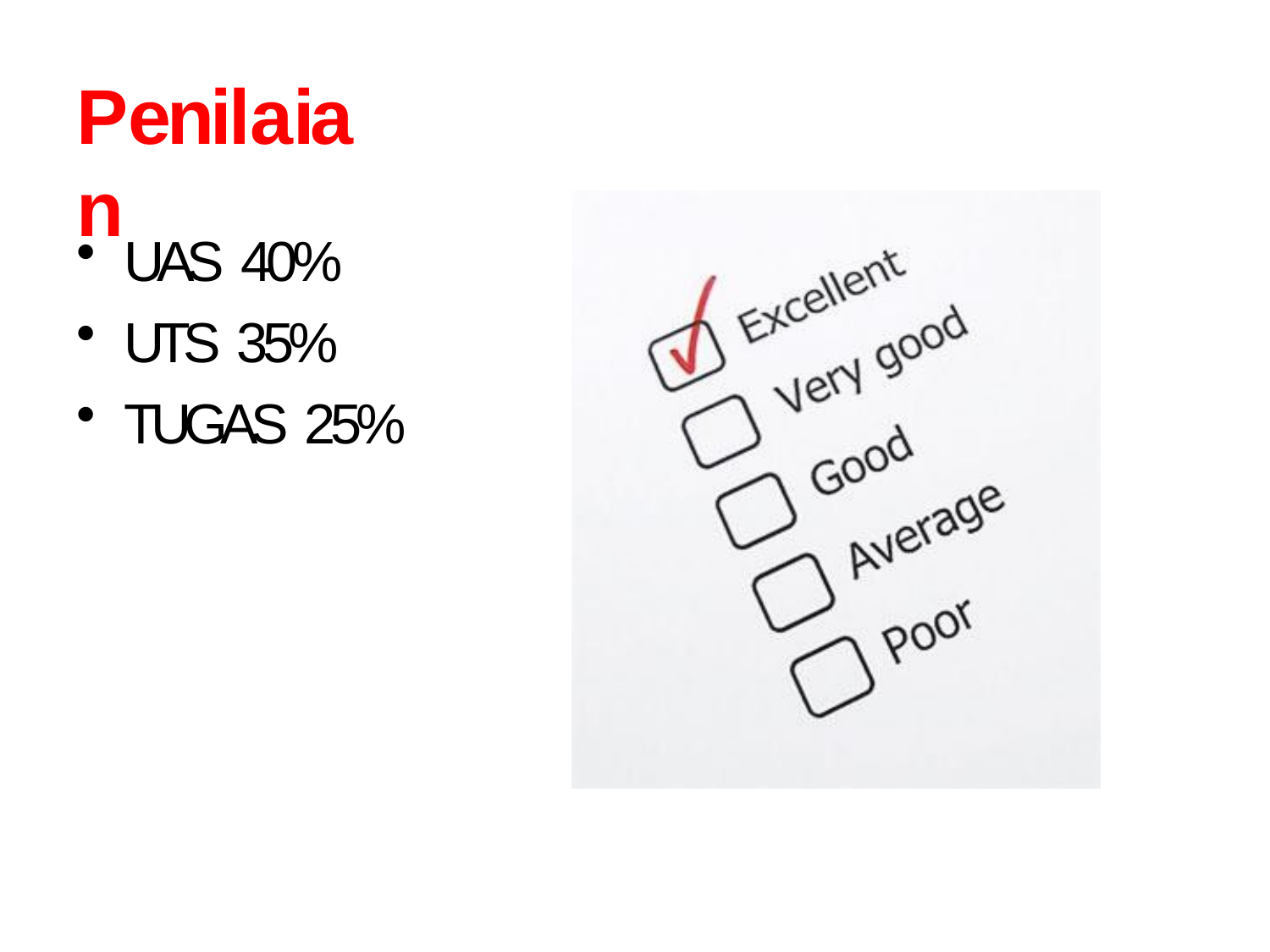

# Penilaian

UAS 40%
UTS 35%
TUGAS 25%